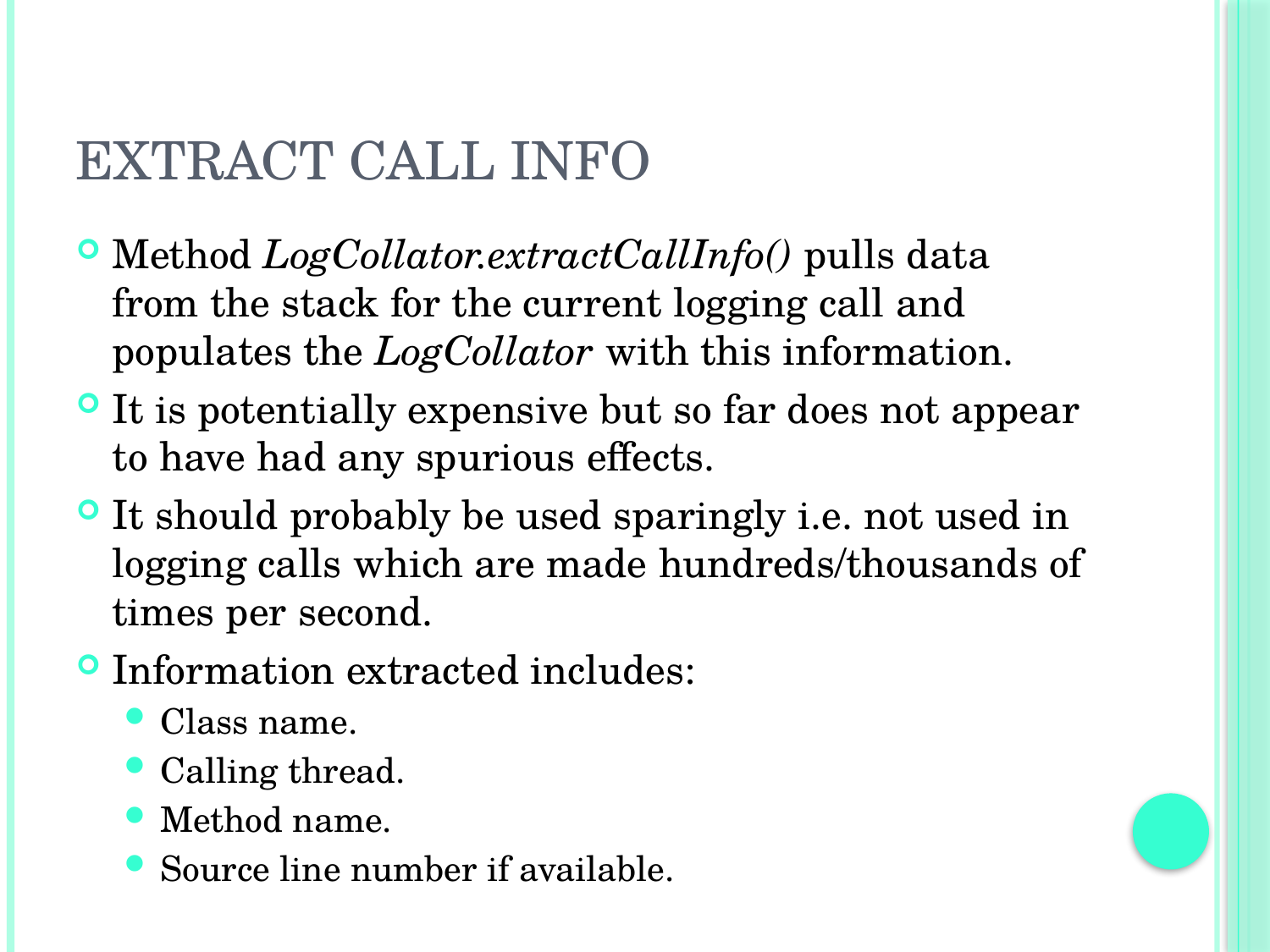

# Extract Call Info
Method LogCollator.extractCallInfo() pulls data from the stack for the current logging call and populates the LogCollator with this information.
It is potentially expensive but so far does not appear to have had any spurious effects.
It should probably be used sparingly i.e. not used in logging calls which are made hundreds/thousands of times per second.
Information extracted includes:
Class name.
Calling thread.
Method name.
Source line number if available.